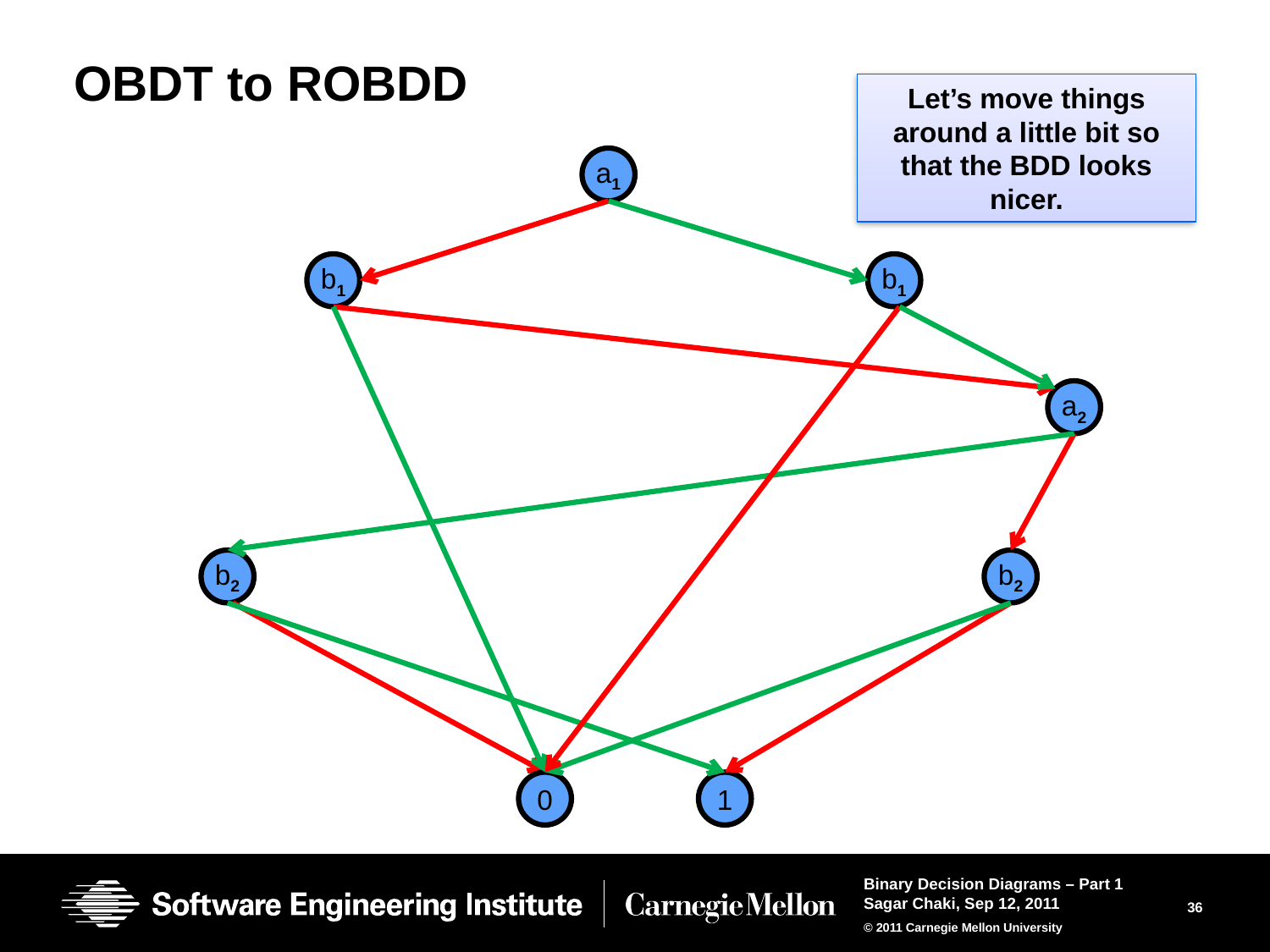

# OBDT to ROBDD
Let’s move things around a little bit so that the BDD looks nicer.
a1
b1
b1
a2
b2
b2
0
1